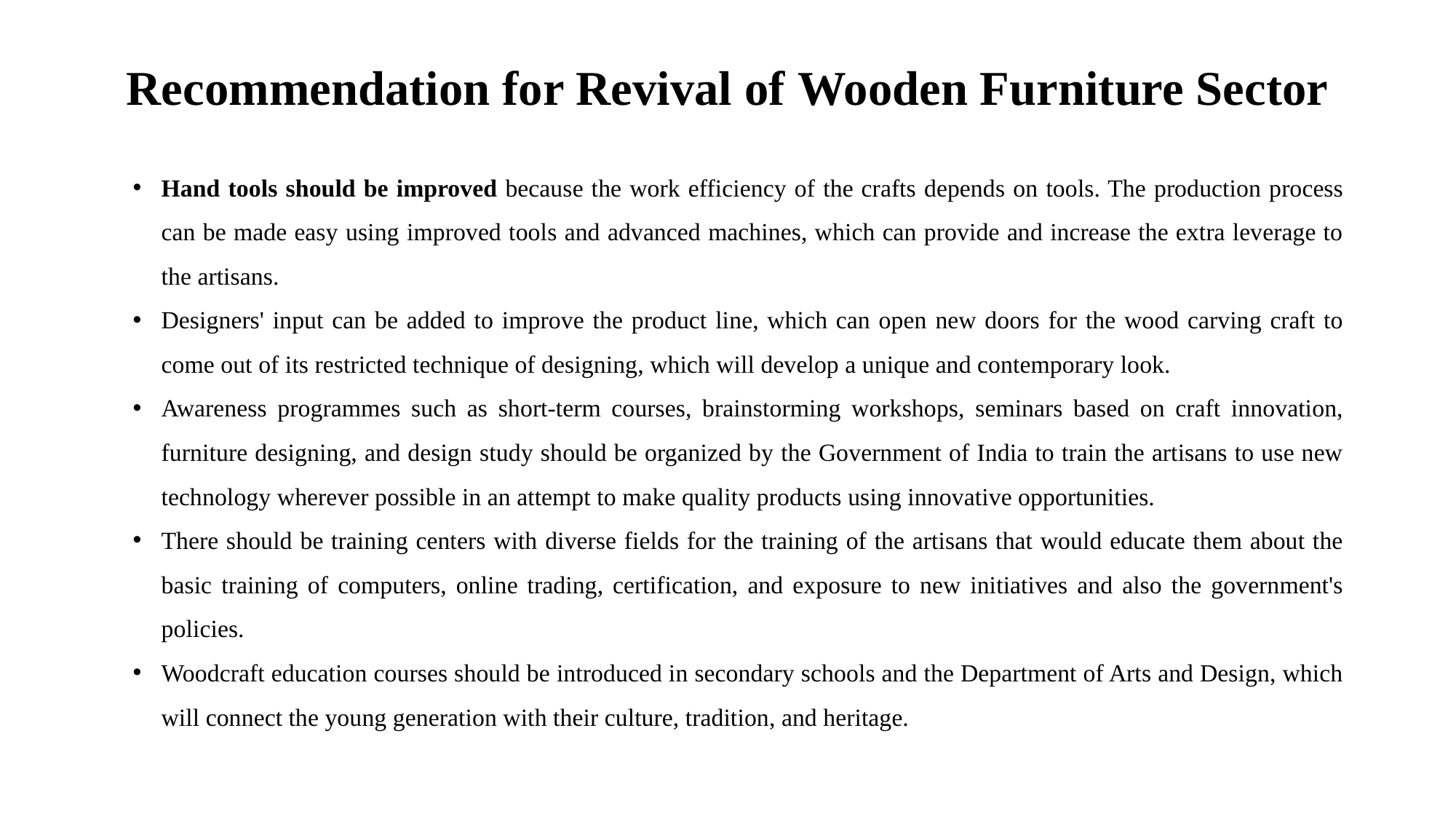

# Recommendation for Revival of Wooden Furniture Sector
Hand tools should be improved because the work efficiency of the crafts depends on tools. The production process can be made easy using improved tools and advanced machines, which can provide and increase the extra leverage to the artisans.
Designers' input can be added to improve the product line, which can open new doors for the wood carving craft to come out of its restricted technique of designing, which will develop a unique and contemporary look.
Awareness programmes such as short-term courses, brainstorming workshops, seminars based on craft innovation, furniture designing, and design study should be organized by the Government of India to train the artisans to use new technology wherever possible in an attempt to make quality products using innovative opportunities.
There should be training centers with diverse fields for the training of the artisans that would educate them about the basic training of computers, online trading, certification, and exposure to new initiatives and also the government's policies.
Woodcraft education courses should be introduced in secondary schools and the Department of Arts and Design, which will connect the young generation with their culture, tradition, and heritage.